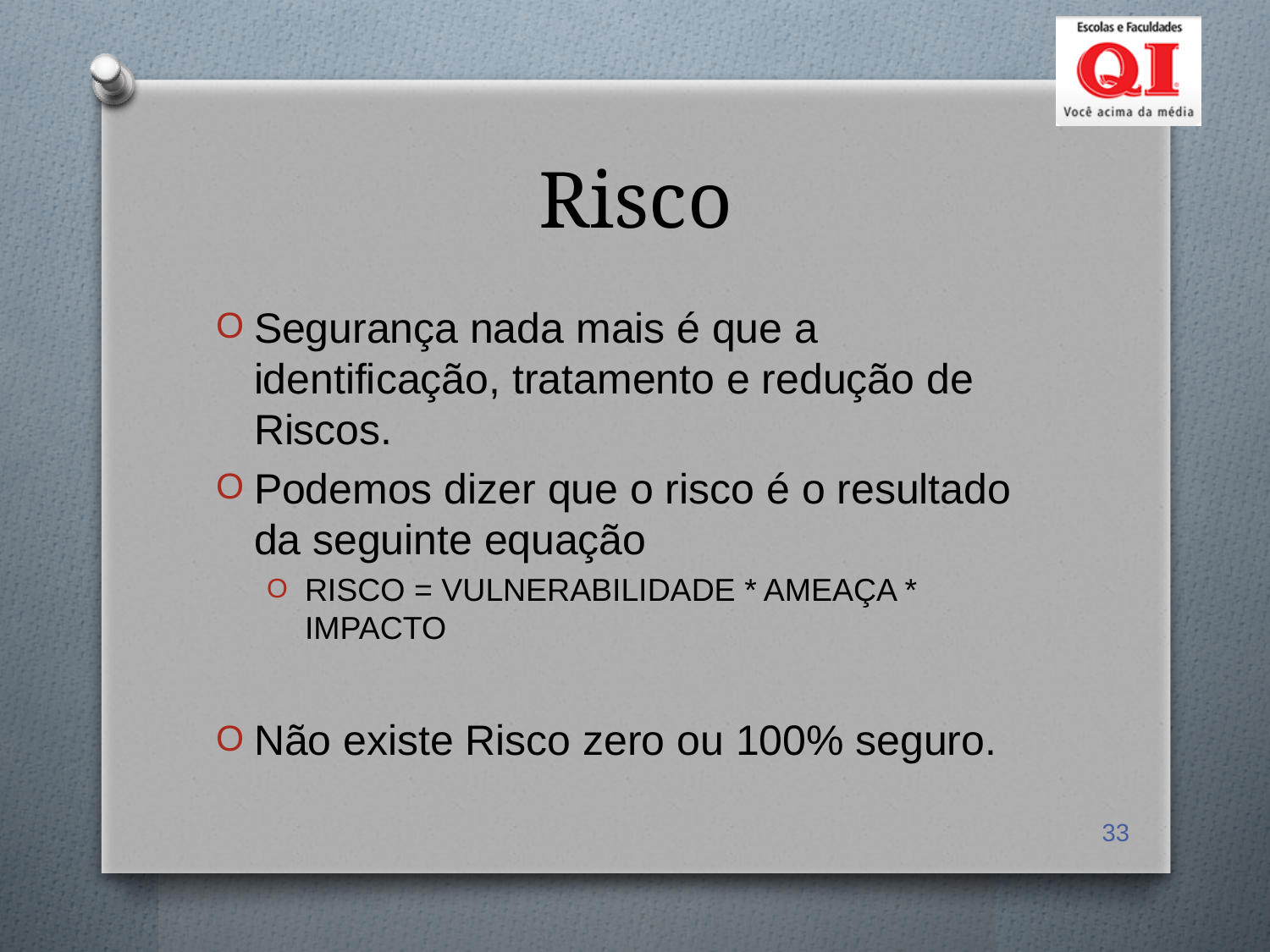

# Risco
Segurança nada mais é que a identificação, tratamento e redução de Riscos.
Podemos dizer que o risco é o resultado da seguinte equação
RISCO = VULNERABILIDADE * AMEAÇA * IMPACTO

Não existe Risco zero ou 100% seguro.

33